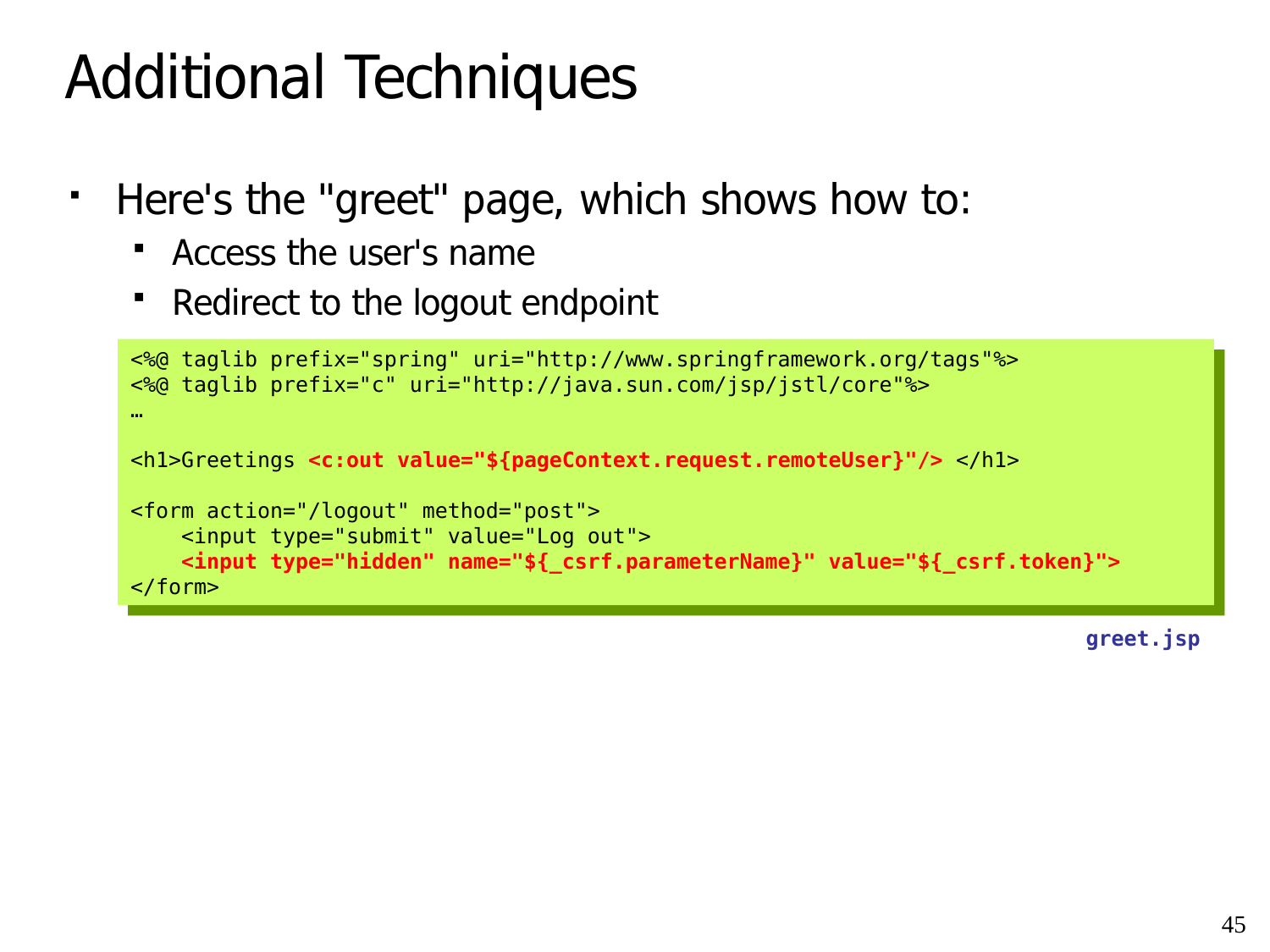

# Additional Techniques
Here's the "greet" page, which shows how to:
Access the user's name
Redirect to the logout endpoint
<%@ taglib prefix="spring" uri="http://www.springframework.org/tags"%>
<%@ taglib prefix="c" uri="http://java.sun.com/jsp/jstl/core"%>
…

<h1>Greetings <c:out value="${pageContext.request.remoteUser}"/> </h1>

<form action="/logout" method="post">
    <input type="submit" value="Log out">
    <input type="hidden" name="${_csrf.parameterName}" value="${_csrf.token}">
</form>
greet.jsp
45